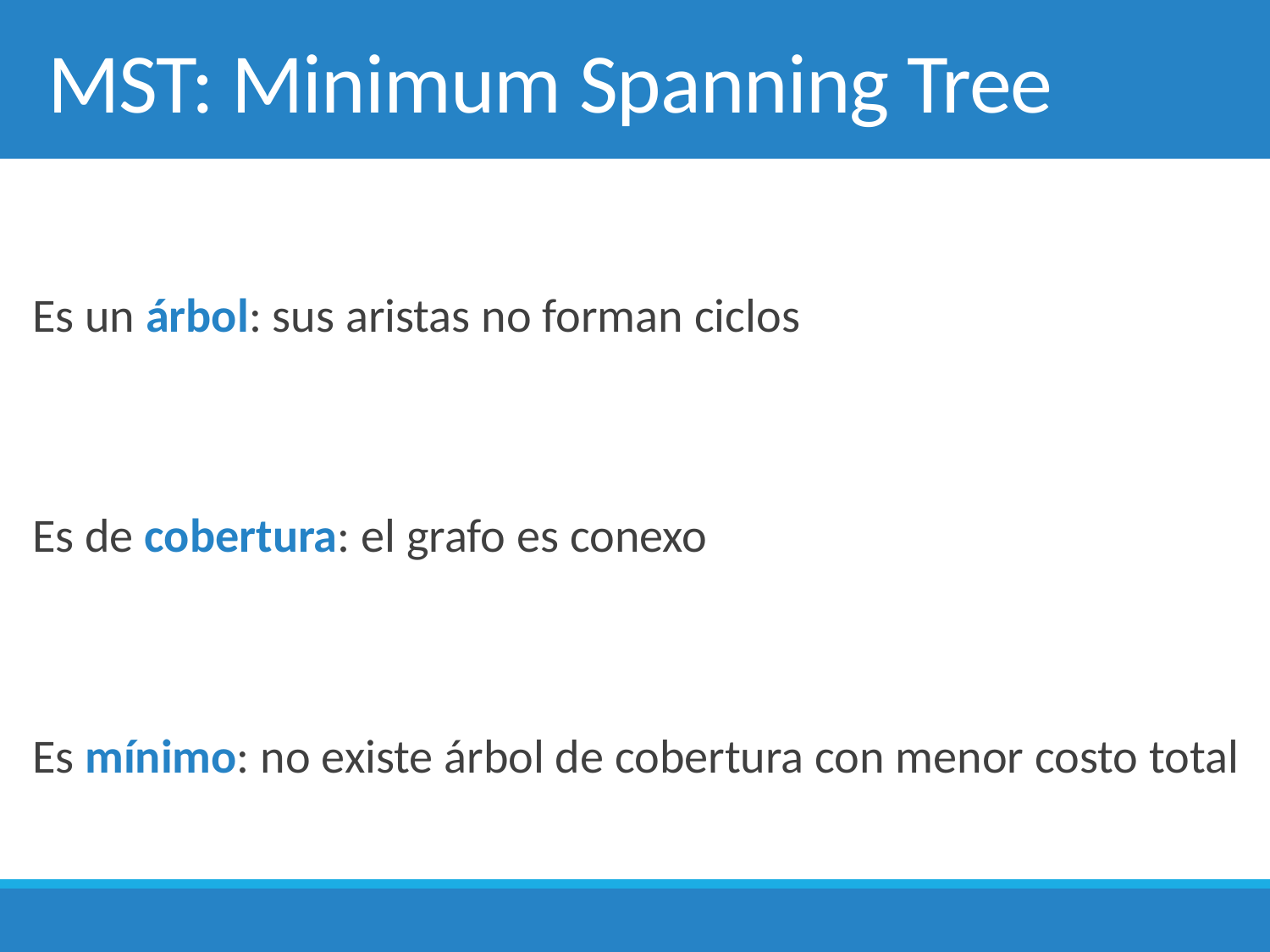

# MST: Minimum Spanning Tree
Es un árbol: sus aristas no forman ciclos

Es de cobertura: el grafo es conexo

Es mínimo: no existe árbol de cobertura con menor costo total